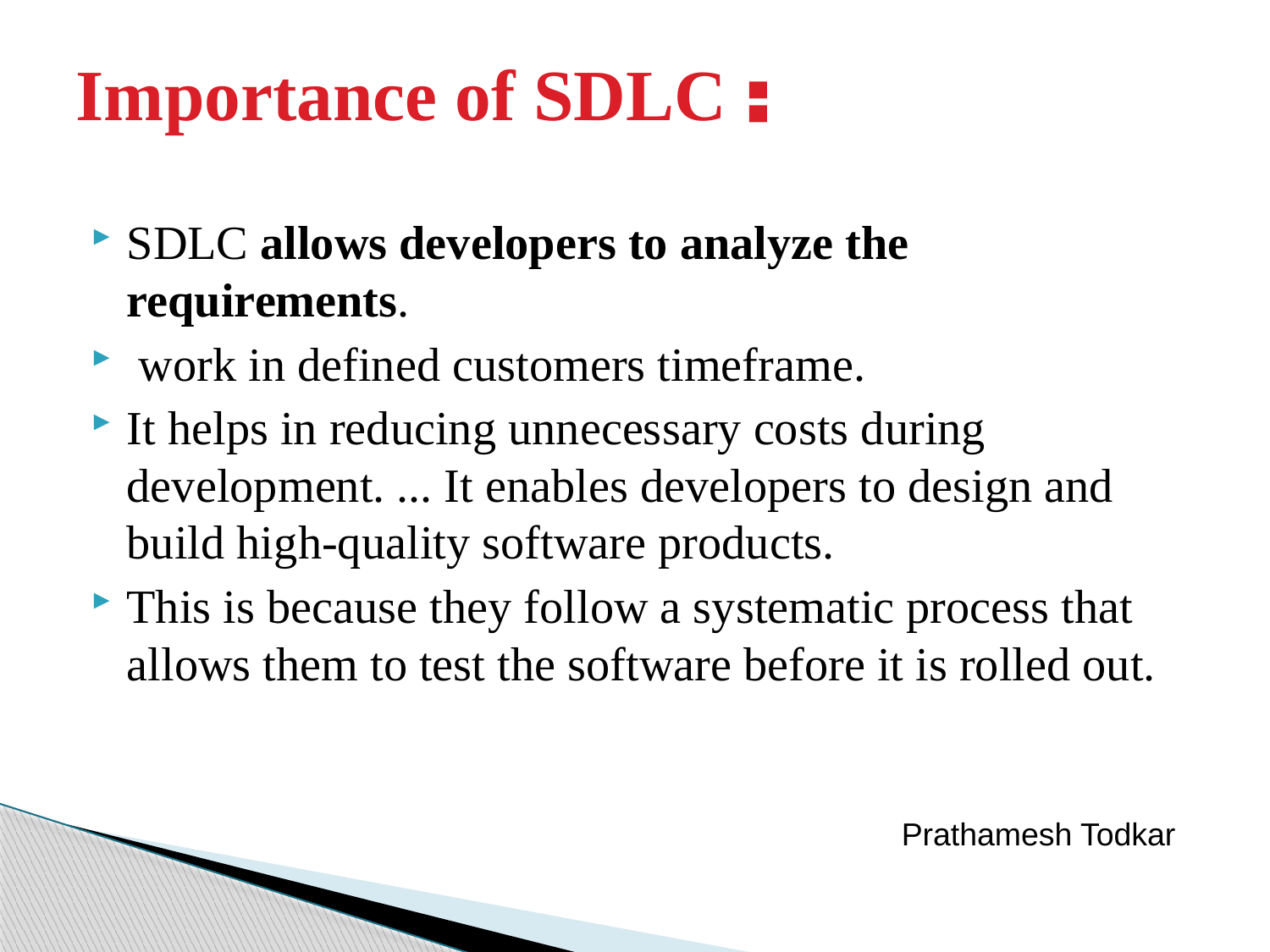

# Importance of SDLC :
SDLC allows developers to analyze the requirements.
 work in defined customers timeframe.
It helps in reducing unnecessary costs during development. ... It enables developers to design and build high-quality software products.
This is because they follow a systematic process that allows them to test the software before it is rolled out.
Prathamesh Todkar